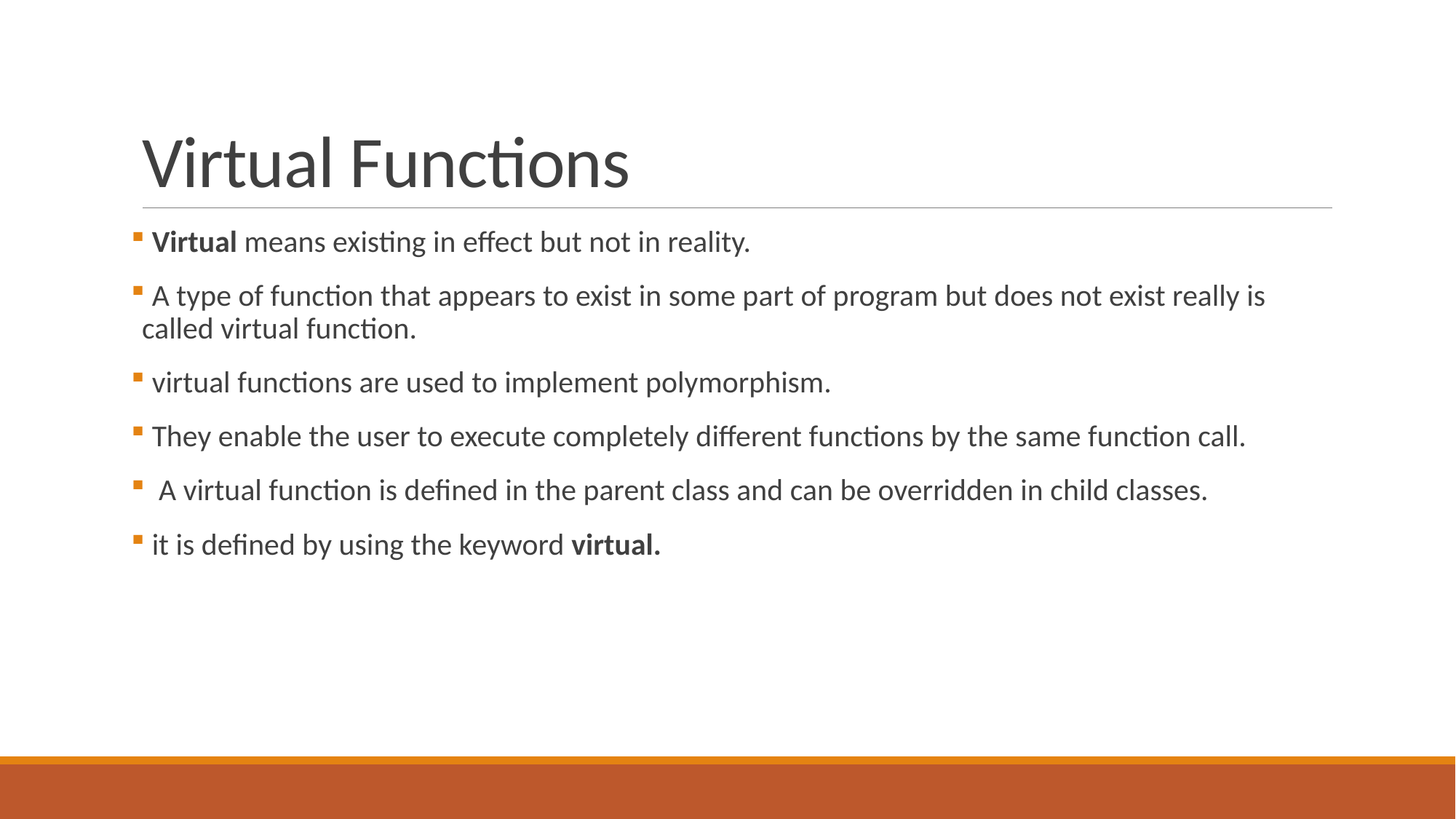

# Virtual Functions
 Virtual means existing in effect but not in reality.
 A type of function that appears to exist in some part of program but does not exist really is called virtual function.
 virtual functions are used to implement polymorphism.
 They enable the user to execute completely different functions by the same function call.
  A virtual function is defined in the parent class and can be overridden in child classes.
 it is defined by using the keyword virtual.